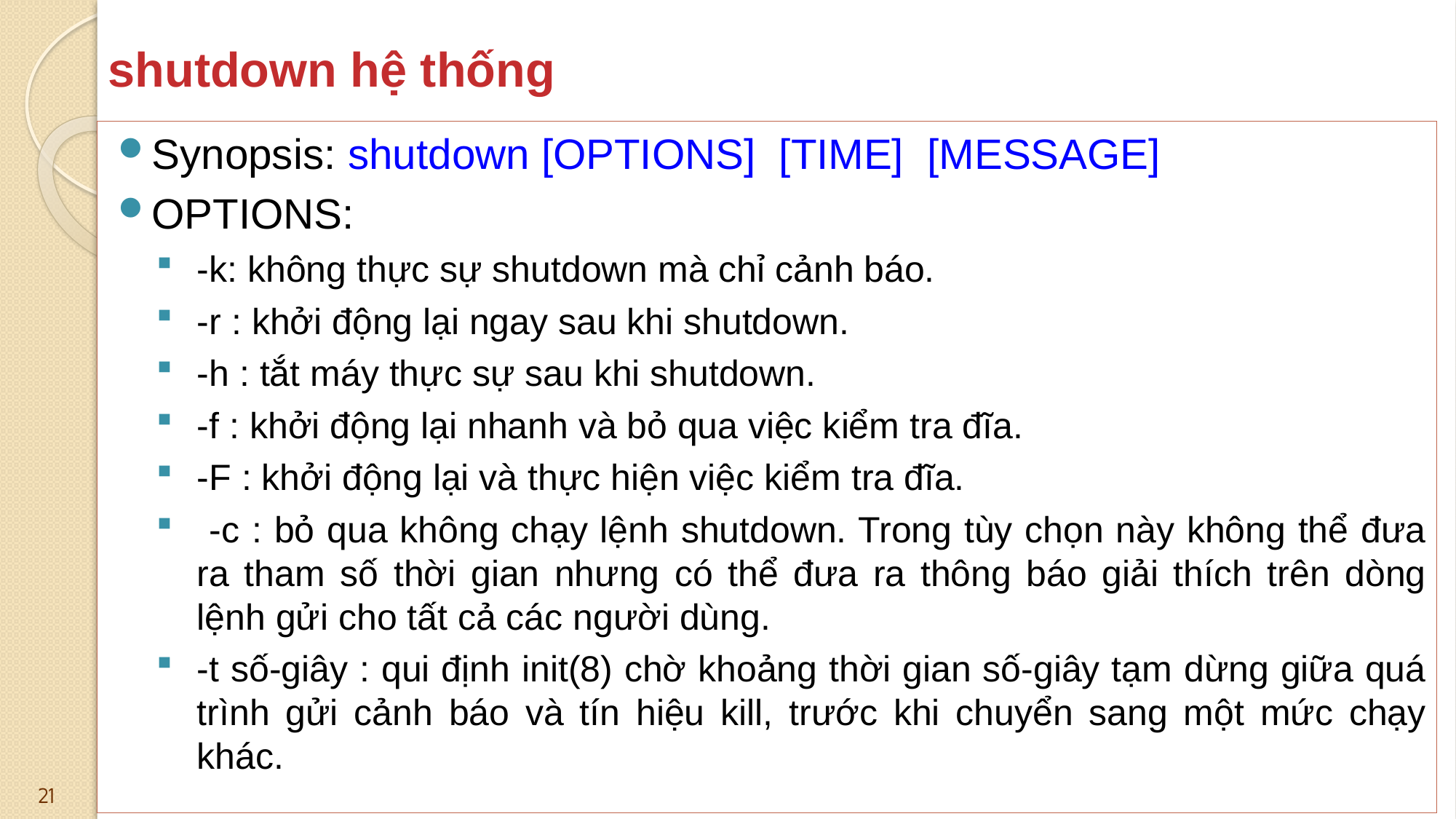

# shutdown hệ thống
Synopsis: shutdown [OPTIONS]  [TIME]  [MESSAGE]
OPTIONS:
-k: không thực sự shutdown mà chỉ cảnh báo.
-r : khởi động lại ngay sau khi shutdown.
-h : tắt máy thực sự sau khi shutdown.
-f : khởi động lại nhanh và bỏ qua việc kiểm tra đĩa.
-F : khởi động lại và thực hiện việc kiểm tra đĩa.
 -c : bỏ qua không chạy lệnh shutdown. Trong tùy chọn này không thể đưa ra tham số thời gian nhưng có thể đưa ra thông báo giải thích trên dòng lệnh gửi cho tất cả các người dùng.
-t số-giây : qui định init(8) chờ khoảng thời gian số-giây tạm dừng giữa quá trình gửi cảnh báo và tín hiệu kill, trước khi chuyển sang một mức chạy khác.
21